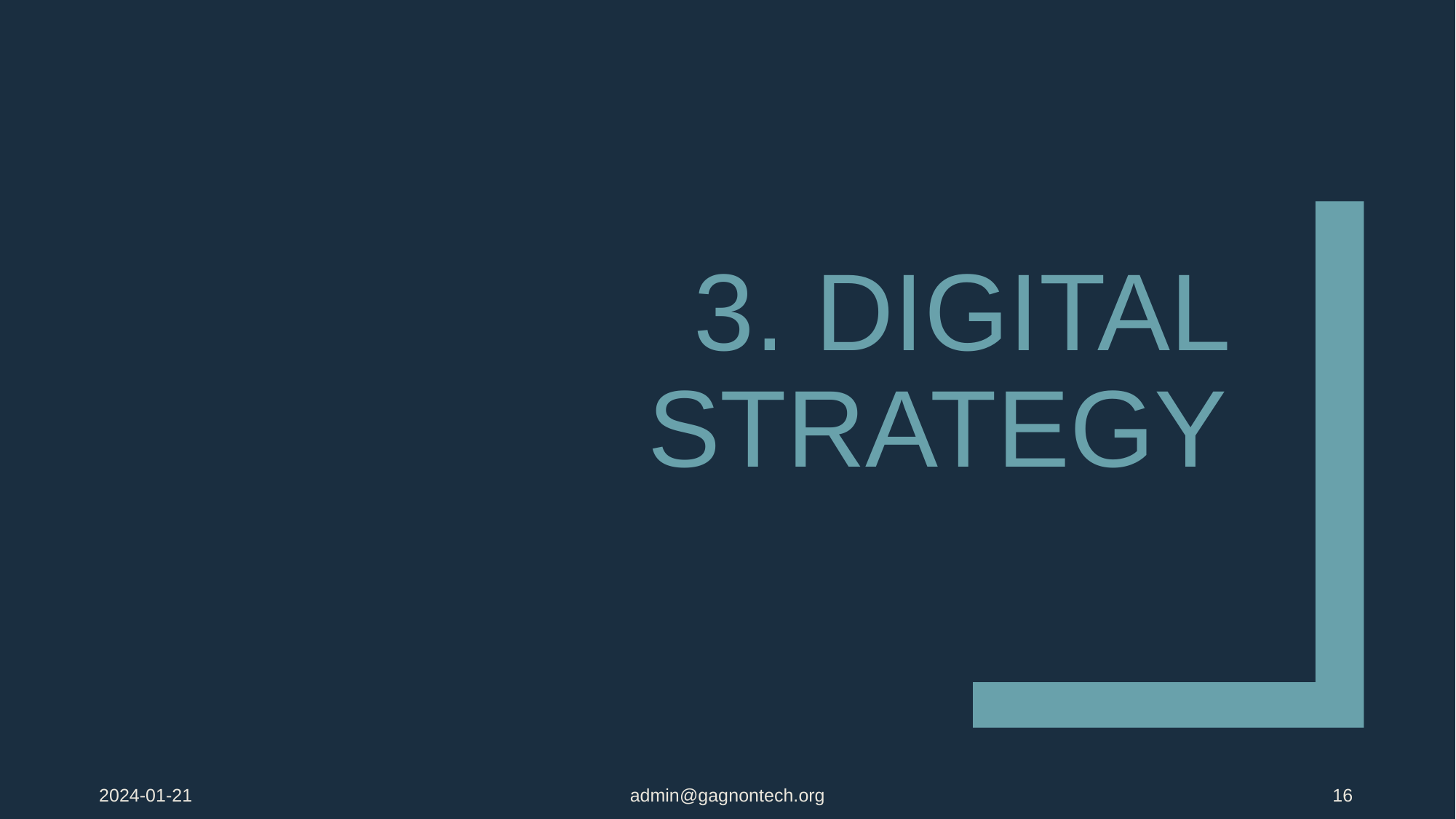

# 3. Digital Strategy

2024-01-21
admin@gagnontech.org
16